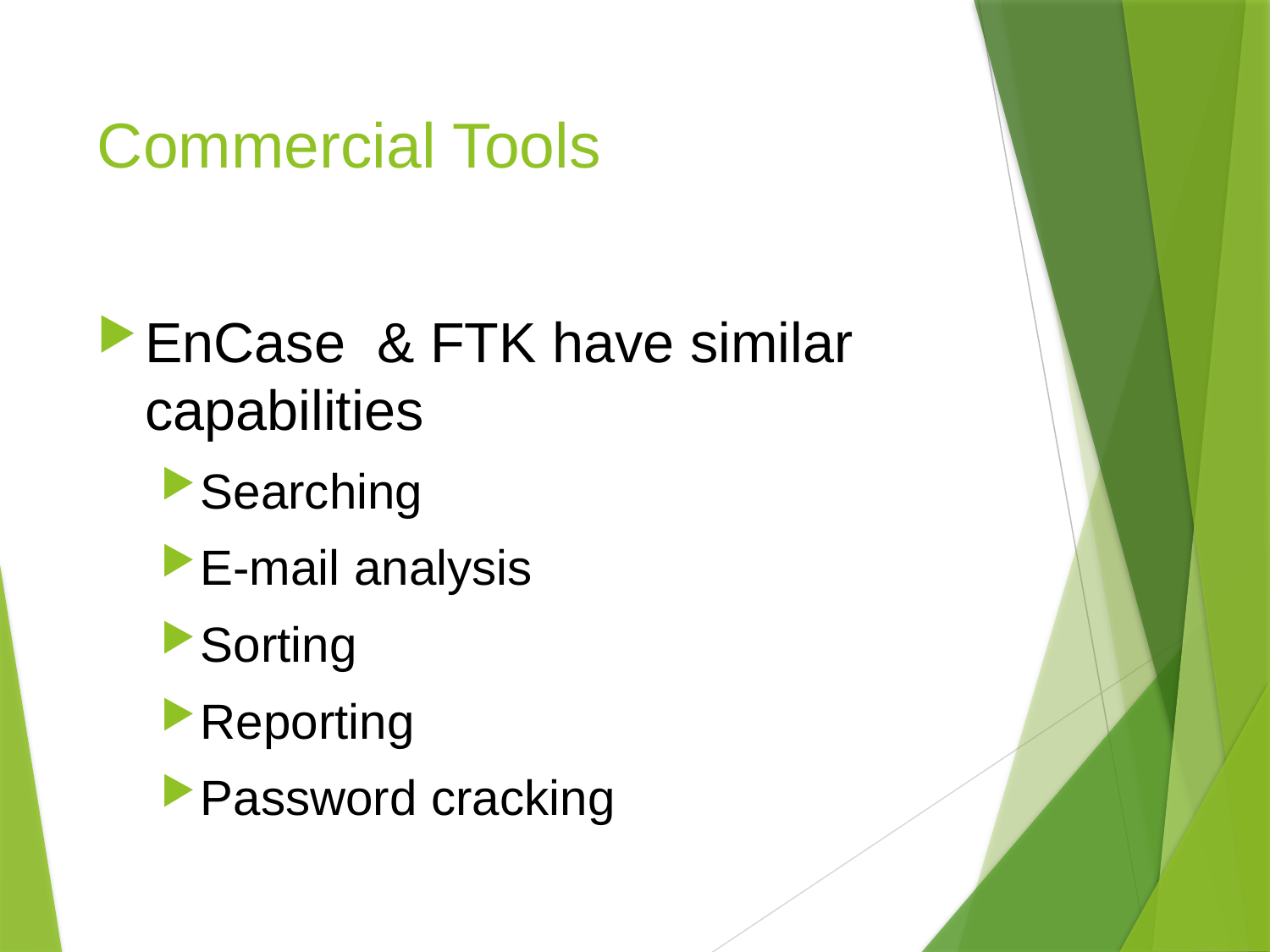

# Commercial Tools
EnCase  & FTK have similar capabilities
Searching
E-mail analysis
Sorting
Reporting
Password cracking